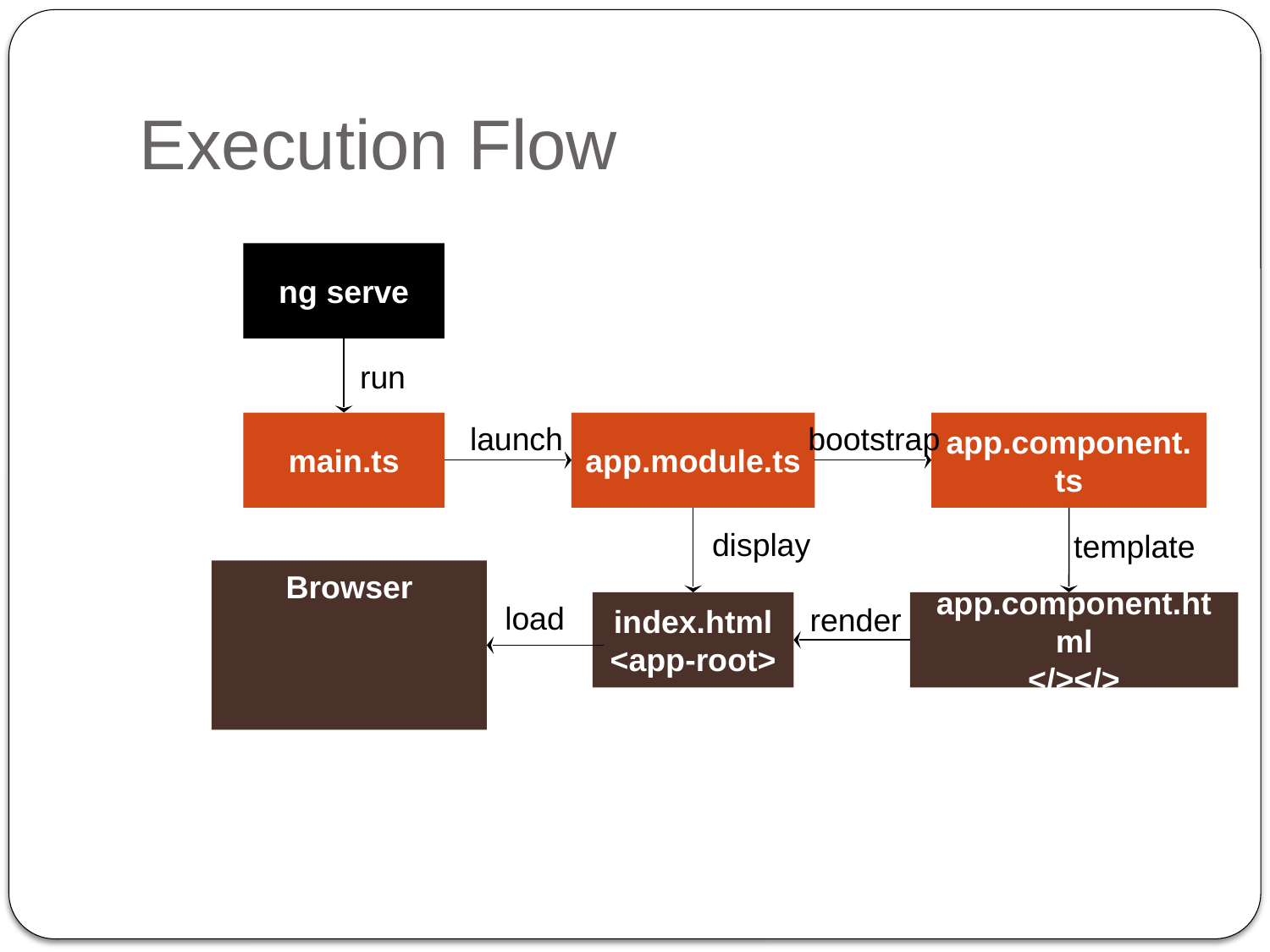

# Execution Flow
ng serve
run
main.ts
launch
app.module.ts
bootstrap
app.component.ts
display
template
Browser
load
index.html
<app-root>
app.component.html
</></>
render